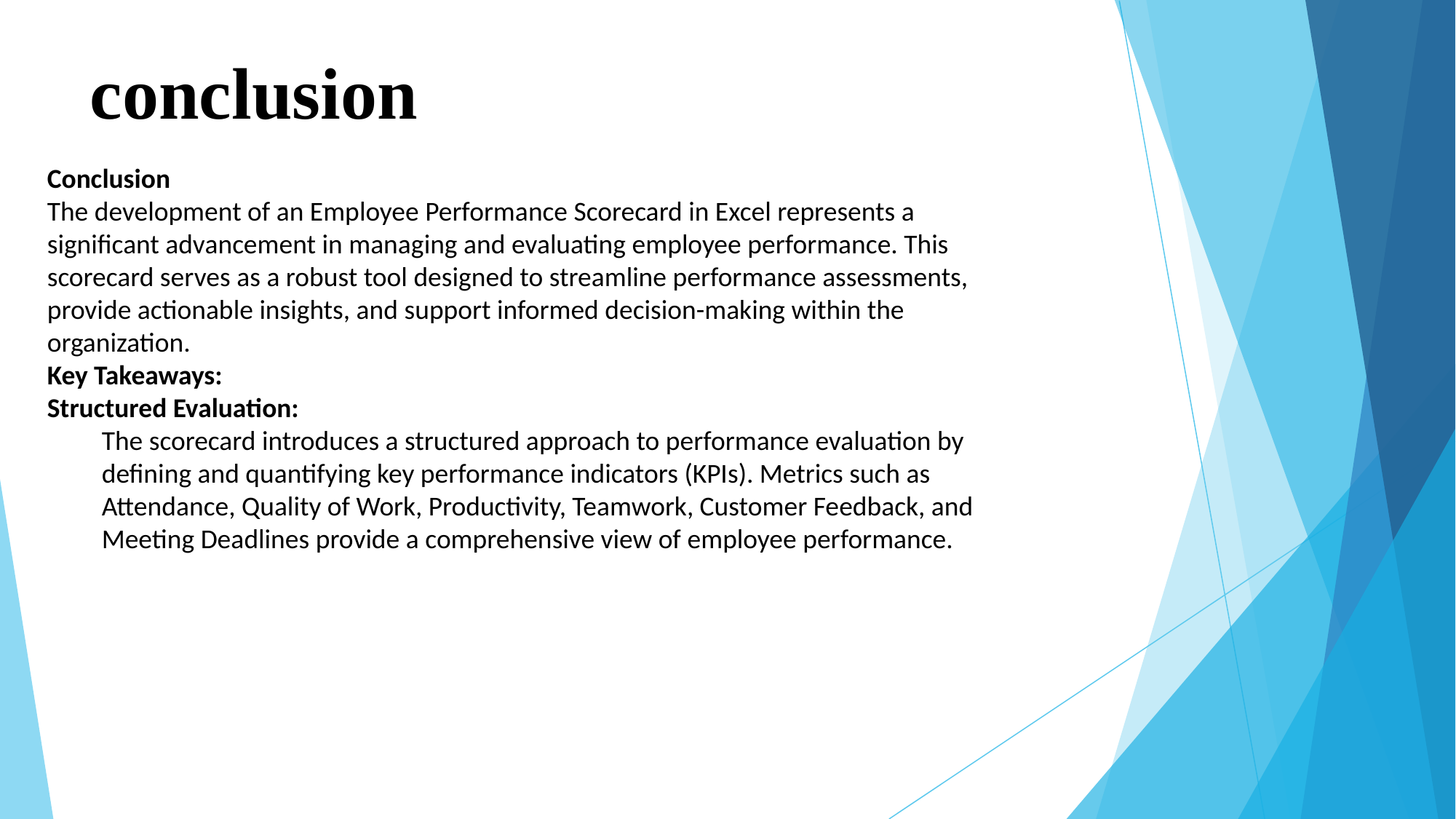

# conclusion
Conclusion
The development of an Employee Performance Scorecard in Excel represents a significant advancement in managing and evaluating employee performance. This scorecard serves as a robust tool designed to streamline performance assessments, provide actionable insights, and support informed decision-making within the organization.
Key Takeaways:
Structured Evaluation:
The scorecard introduces a structured approach to performance evaluation by defining and quantifying key performance indicators (KPIs). Metrics such as Attendance, Quality of Work, Productivity, Teamwork, Customer Feedback, and Meeting Deadlines provide a comprehensive view of employee performance.